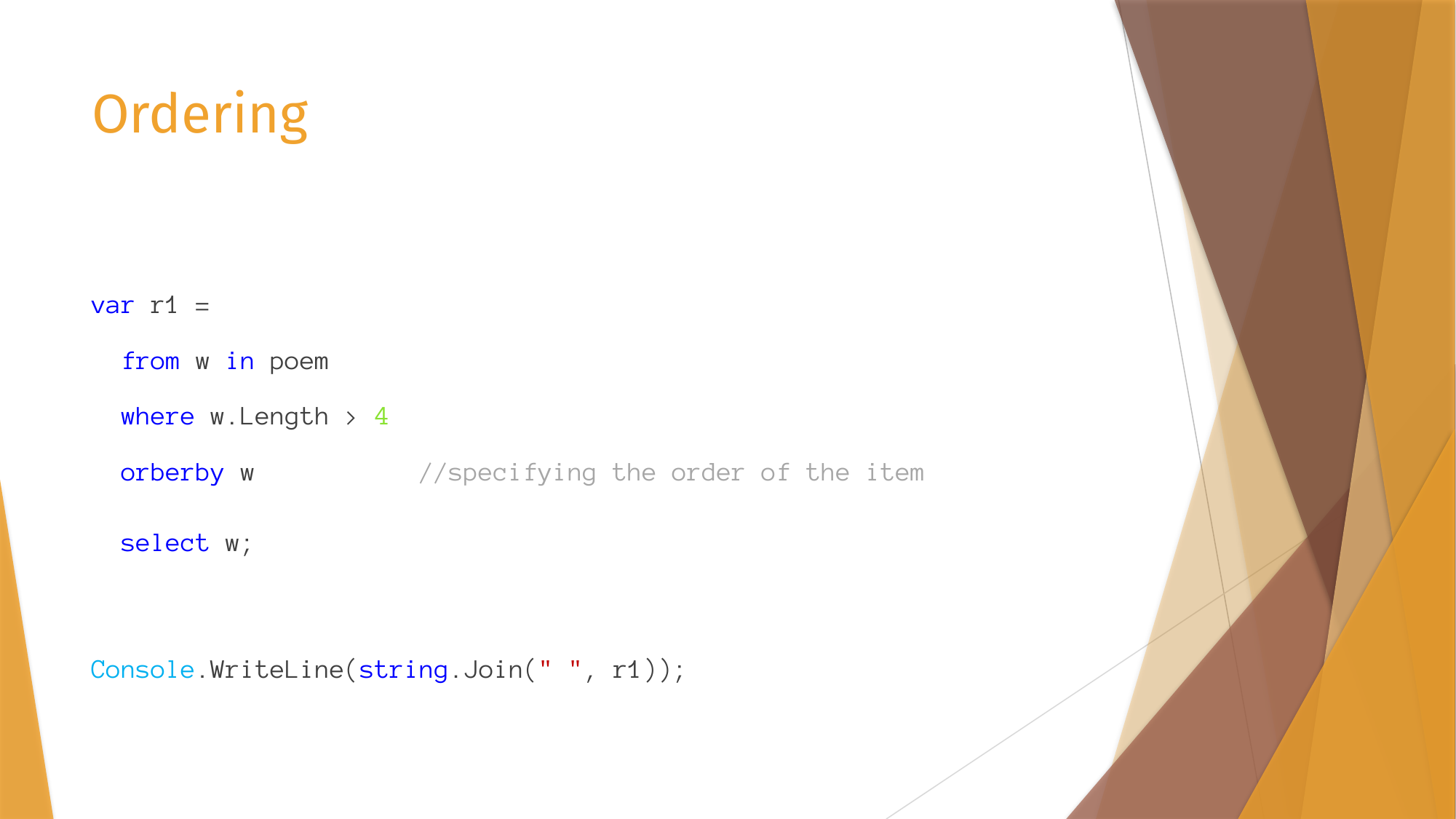

# Ordering
var r1 =
  from w in poem
  where w.Length > 4
  orberby w 		//specifying the order of the item
  select w;
Console.WriteLine(string.Join(" ", r1));